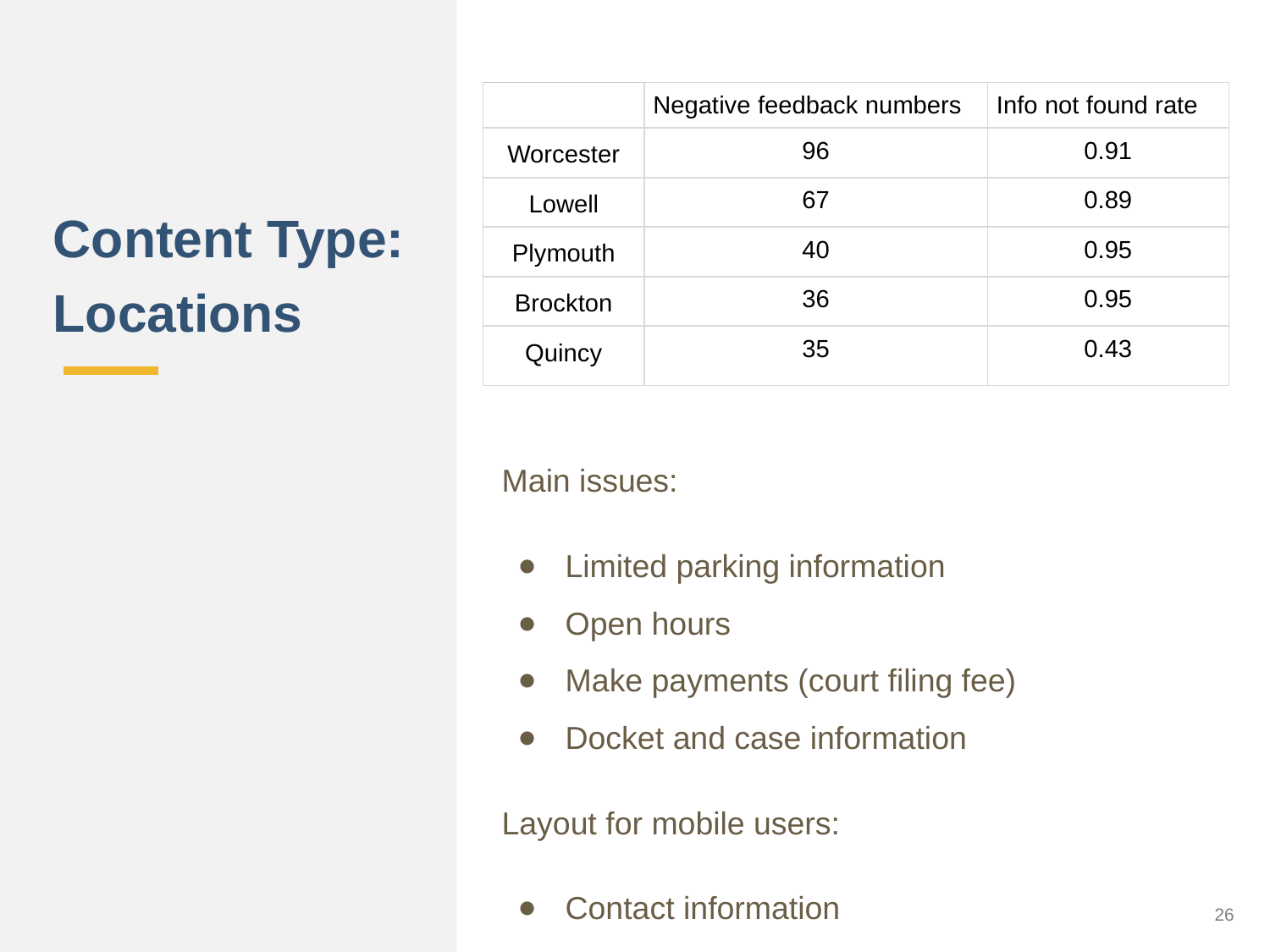

Content Type:
Locations
|  | Negative feedback numbers | Info not found rate |
| --- | --- | --- |
| Worcester | 96 | 0.91 |
| Lowell | 67 | 0.89 |
| Plymouth | 40 | 0.95 |
| Brockton | 36 | 0.95 |
| Quincy | 35 | 0.43 |

Main issues:
Limited parking information
Open hours
Make payments (court filing fee)
Docket and case information
Layout for mobile users:
Contact information
26